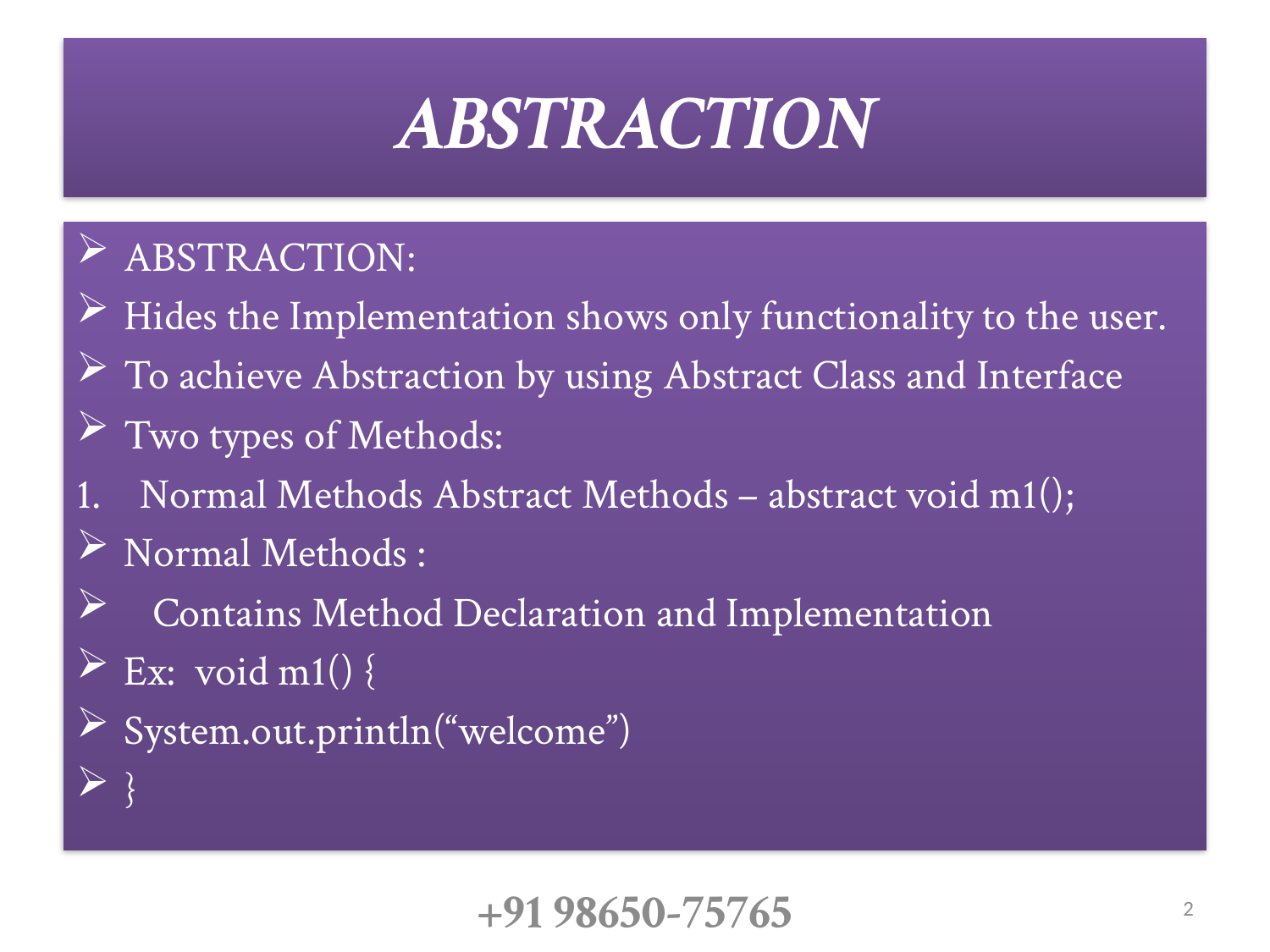

# ABSTRACTION
ABSTRACTION:
Hides the Implementation shows only functionality to the user.
To achieve Abstraction by using Abstract Class and Interface
Two types of Methods:
Normal Methods Abstract Methods – abstract void m1();
Normal Methods :
   Contains Method Declaration and Implementation
Ex:  void m1() {
System.out.println(“welcome”)
}

+91 98650-75765
2